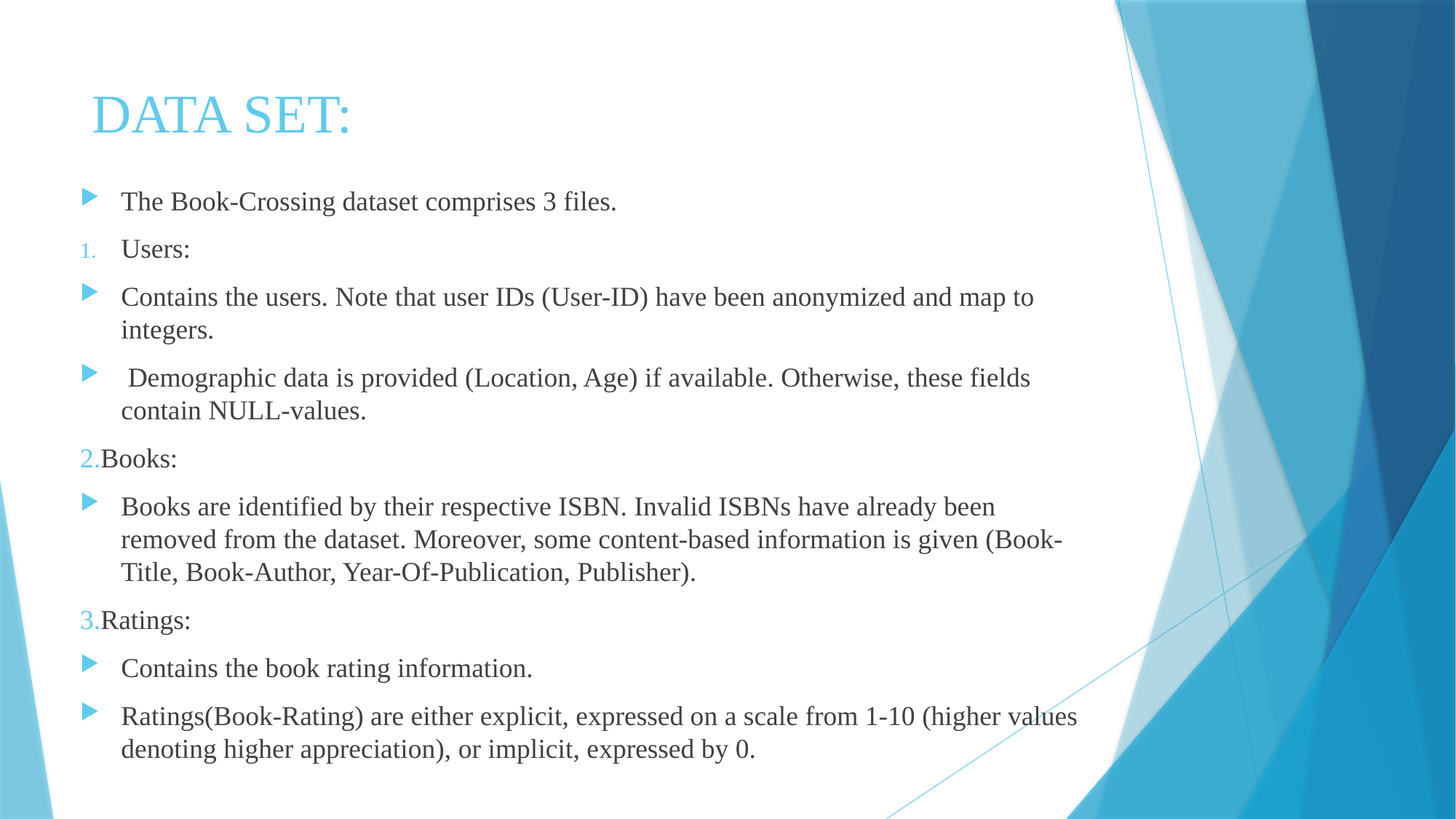

# DATA SET:
The Book-Crossing dataset comprises 3 files.
Users:
Contains the users. Note that user IDs (User-ID) have been anonymized and map to integers.
 Demographic data is provided (Location, Age) if available. Otherwise, these fields contain NULL-values.
2.Books:
Books are identified by their respective ISBN. Invalid ISBNs have already been removed from the dataset. Moreover, some content-based information is given (Book-Title, Book-Author, Year-Of-Publication, Publisher).
3.Ratings:
Contains the book rating information.
Ratings(Book-Rating) are either explicit, expressed on a scale from 1-10 (higher values denoting higher appreciation), or implicit, expressed by 0.